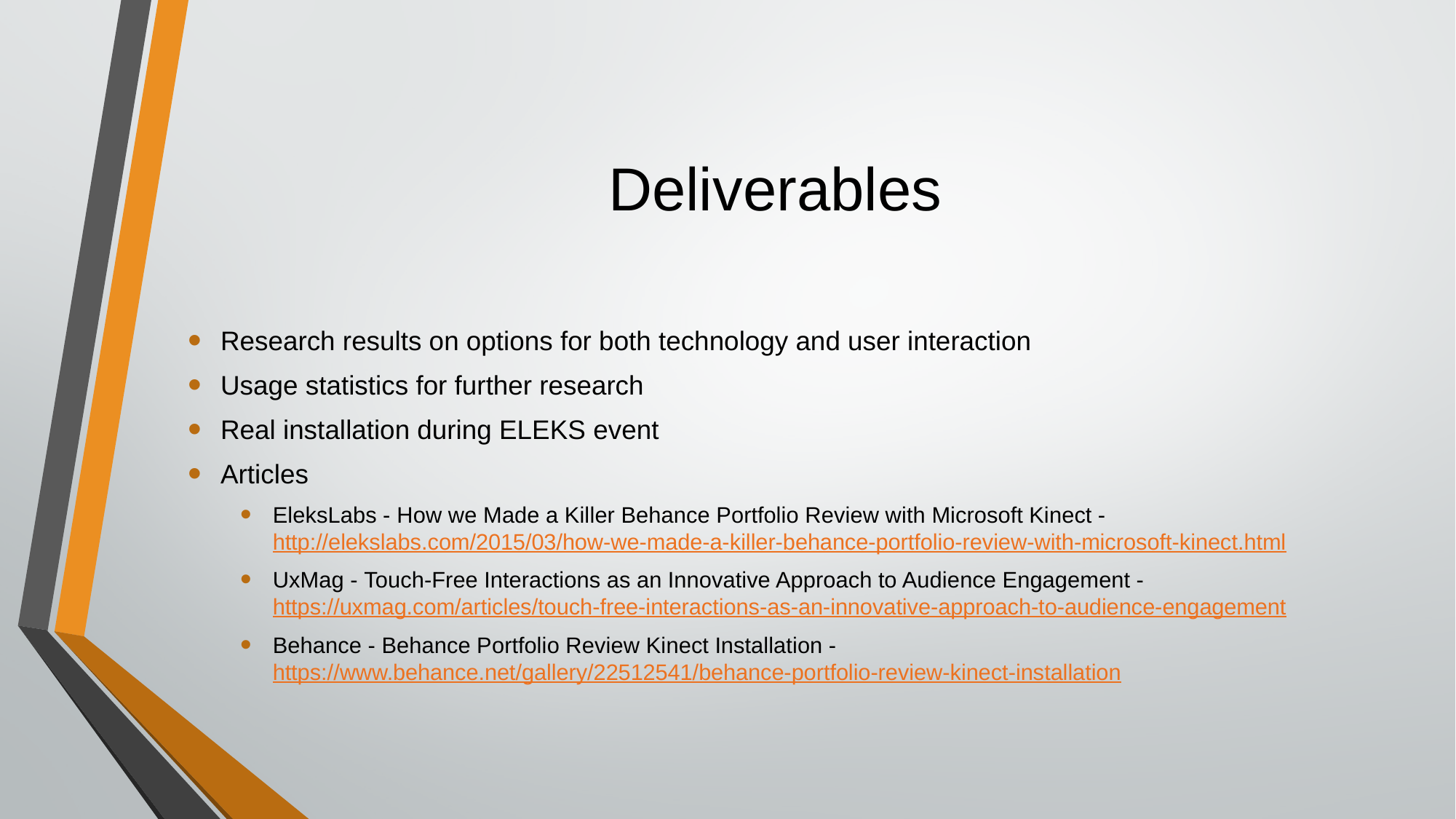

# Deliverables
Research results on options for both technology and user interaction
Usage statistics for further research
Real installation during ELEKS event
Articles
EleksLabs - How we Made a Killer Behance Portfolio Review with Microsoft Kinect -  http://elekslabs.com/2015/03/how-we-made-a-killer-behance-portfolio-review-with-microsoft-kinect.html
UxMag - Touch-Free Interactions as an Innovative Approach to Audience Engagement - https://uxmag.com/articles/touch-free-interactions-as-an-innovative-approach-to-audience-engagement
Behance - Behance Portfolio Review Kinect Installation - https://www.behance.net/gallery/22512541/behance-portfolio-review-kinect-installation